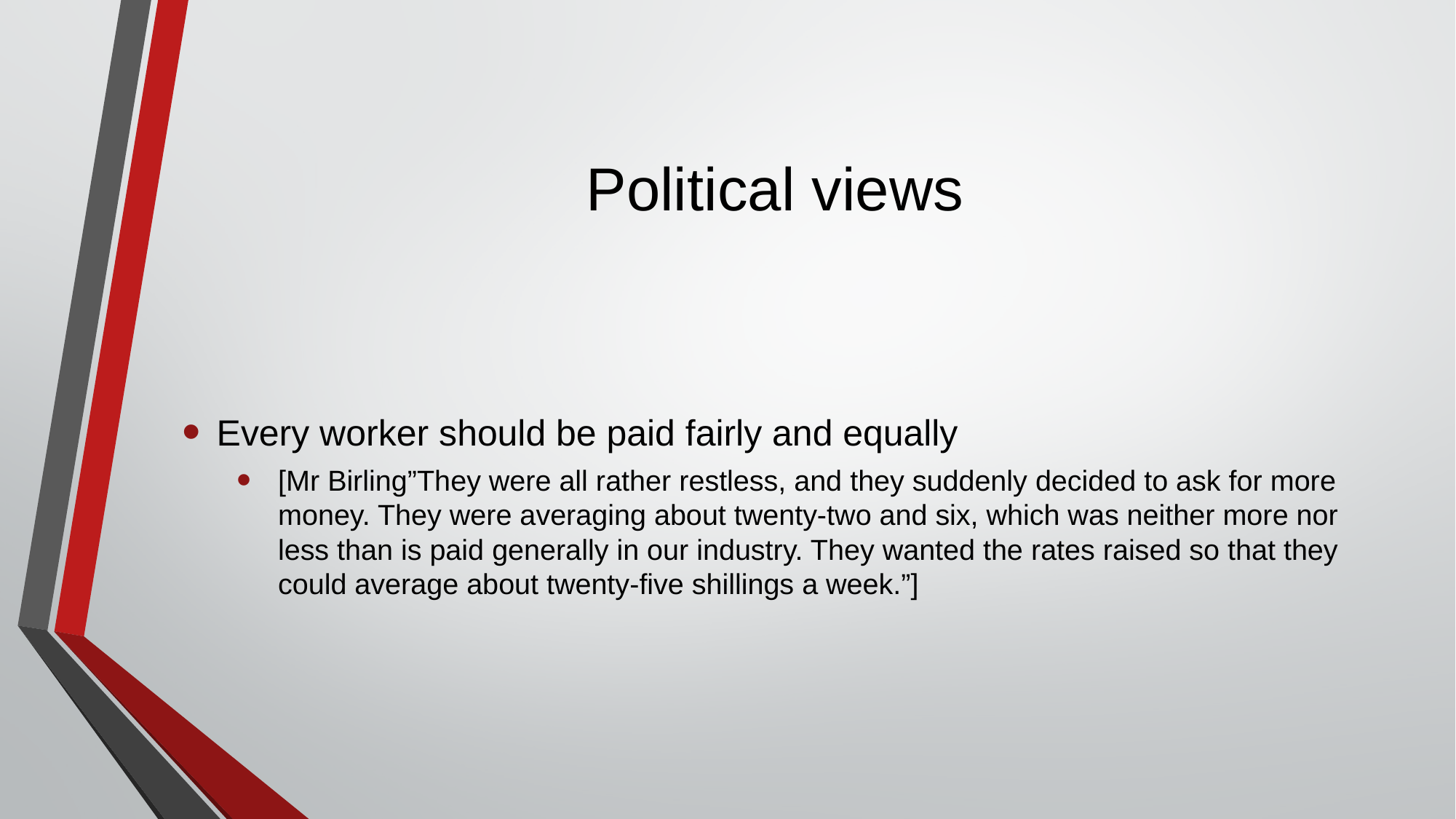

# Political views
Every worker should be paid fairly and equally
[Mr Birling”They were all rather restless, and they suddenly decided to ask for more money. They were averaging about twenty-two and six, which was neither more nor less than is paid generally in our industry. They wanted the rates raised so that they could average about twenty-five shillings a week.”]